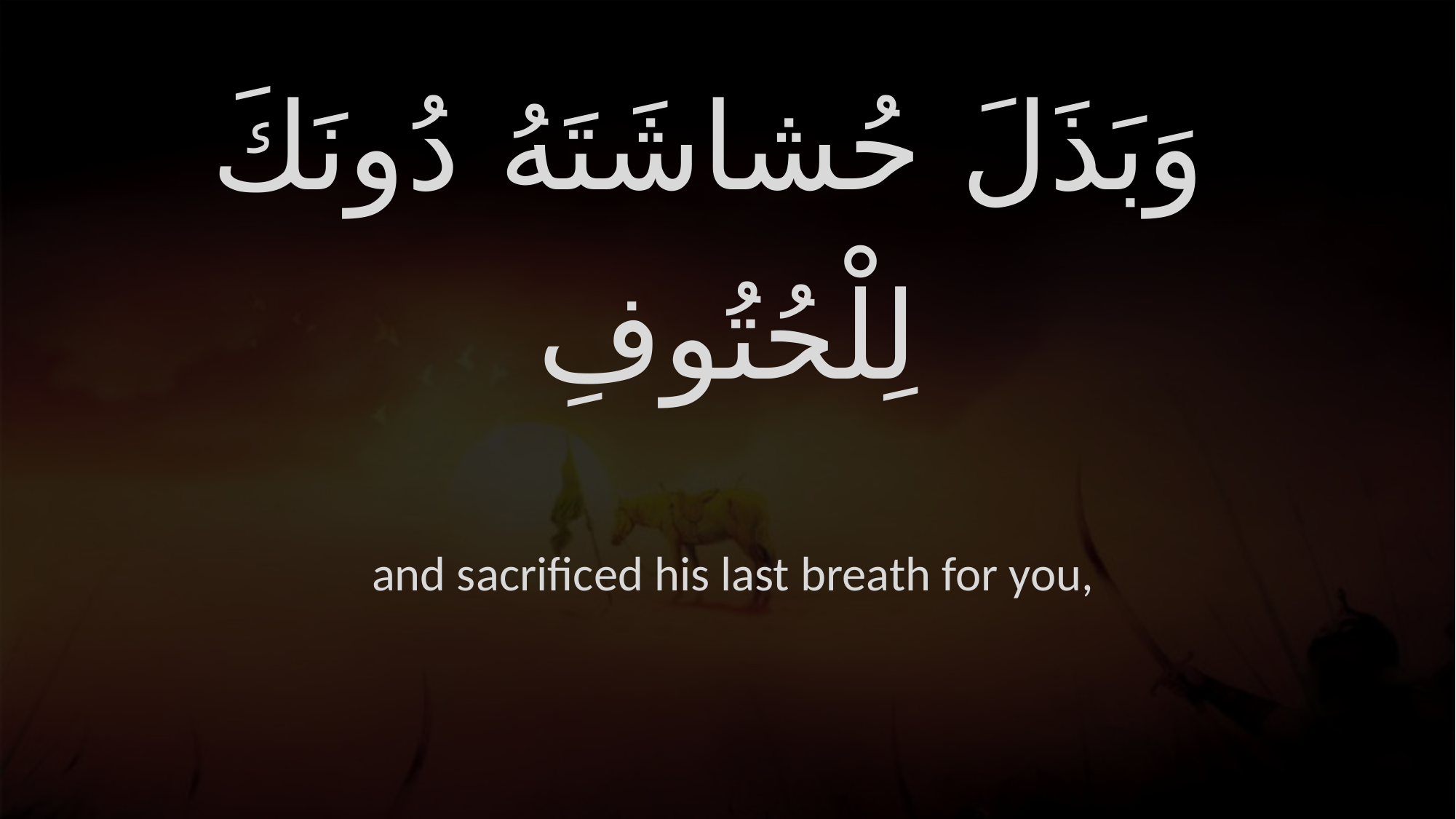

# وَبَذَلَ حُشاشَتَهُ دُونَكَ لِلْحُتُوفِ
 and sacrificed his last breath for you,